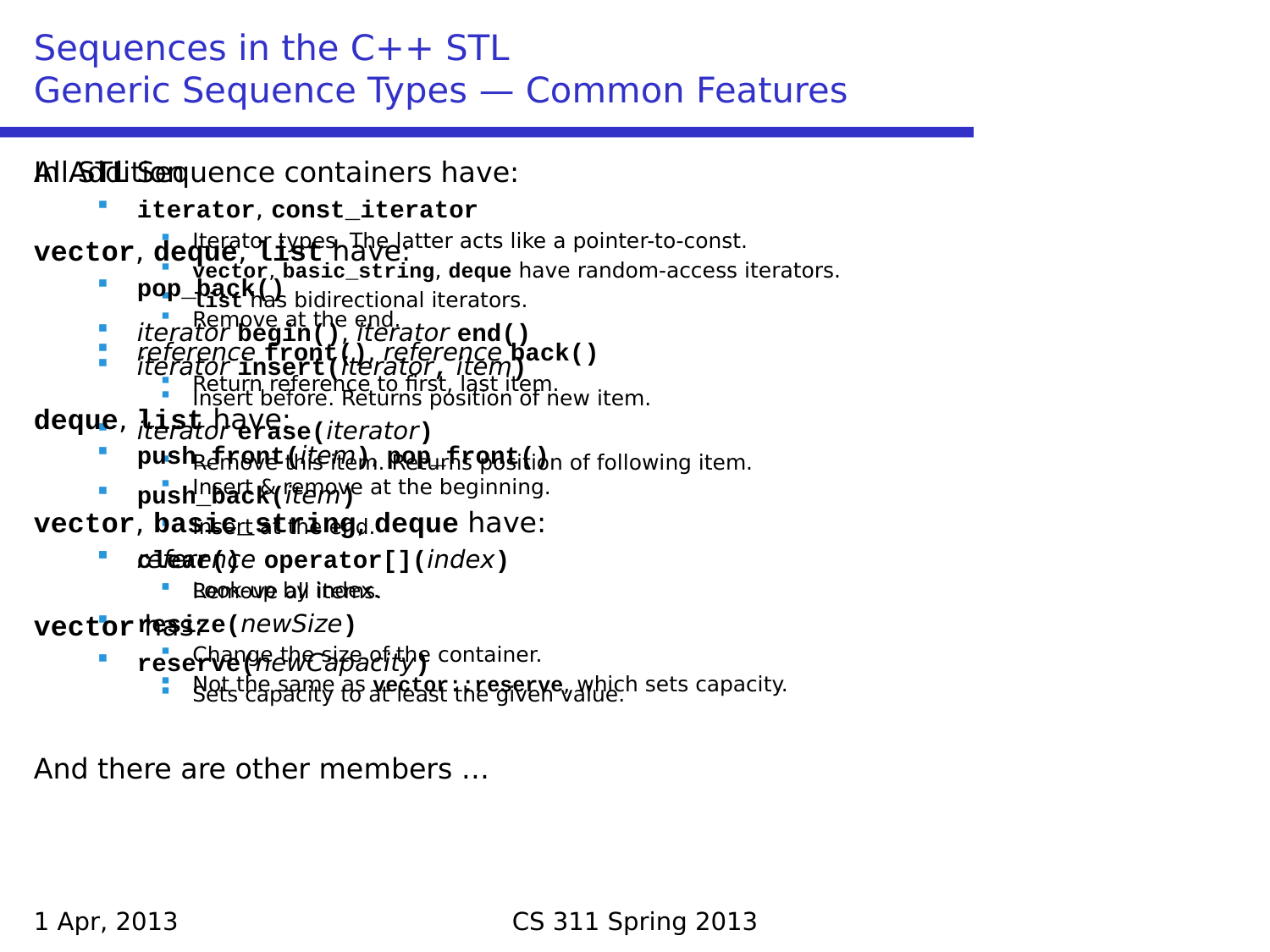

# Sequences in the C++ STL Generic Sequence Types — Common Features
All STL Sequence containers have:
iterator, const_iterator
Iterator types. The latter acts like a pointer-to-const.
vector, basic_string, deque have random-access iterators.
list has bidirectional iterators.
iterator begin(), iterator end()
iterator insert(iterator, item)
Insert before. Returns position of new item.
iterator erase(iterator)
Remove this item. Returns position of following item.
push_back(item)
Insert at the end.
clear()
Remove all items.
resize(newSize)
Change the size of the container.
Not the same as vector::reserve, which sets capacity.
In Addition

vector, deque, list have:
pop_back()
Remove at the end.
reference front(), reference back()
Return reference to first, last item.
deque, list have:
push_front(item), pop_front()
Insert & remove at the beginning.
vector, basic_string, deque have:
reference operator[](index)
Look-up by index.
vector has:
reserve(newCapacity)
Sets capacity to at least the given value.

And there are other members …
1 Apr, 2013
CS 311 Spring 2013